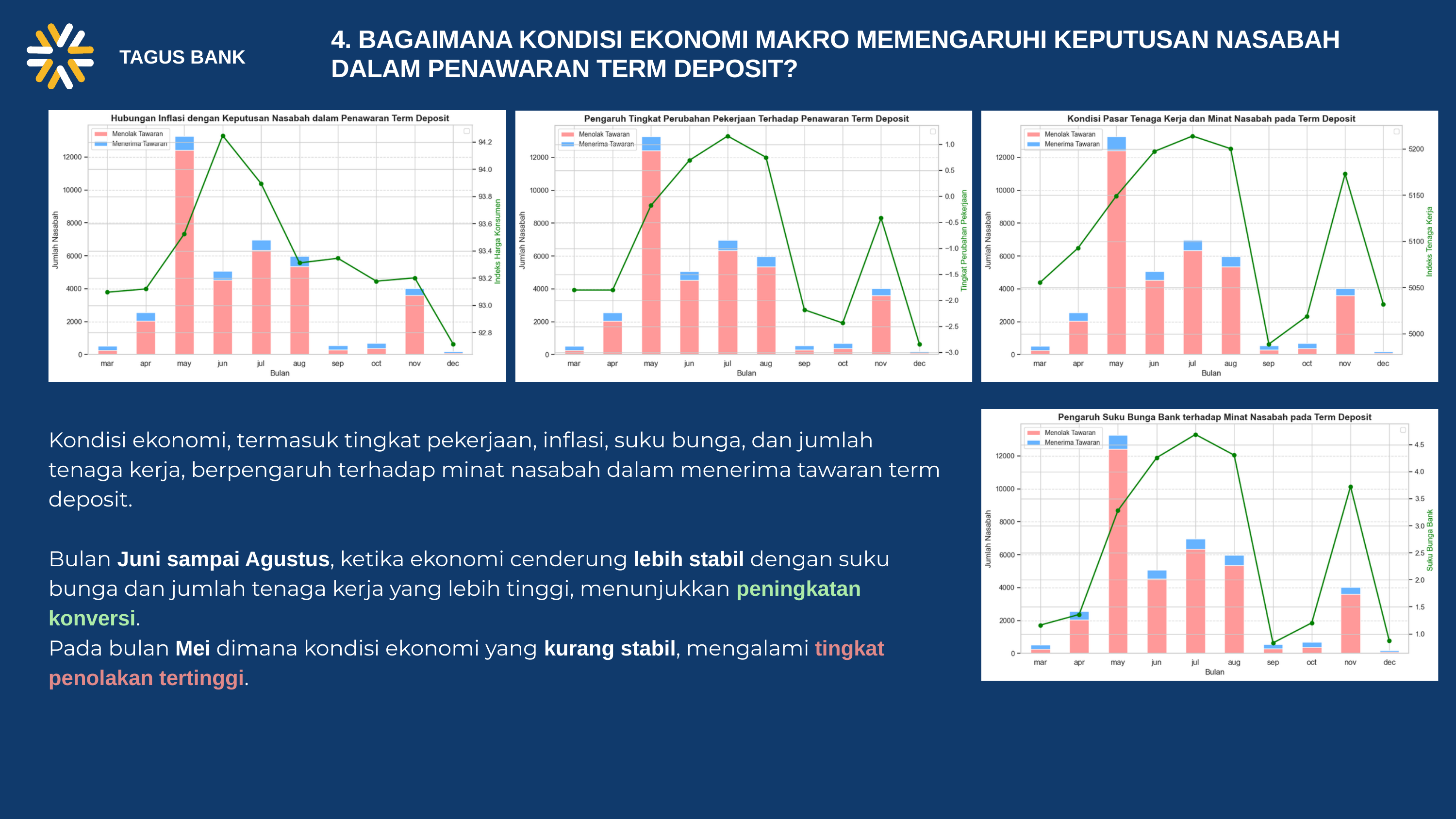

4. BAGAIMANA KONDISI EKONOMI MAKRO MEMENGARUHI KEPUTUSAN NASABAH DALAM PENAWARAN TERM DEPOSIT?

TAGUS BANK

Kondisi ekonomi, termasuk tingkat pekerjaan, inflasi, suku bunga, dan jumlah tenaga kerja, berpengaruh terhadap minat nasabah dalam menerima tawaran term deposit.

Bulan Juni sampai Agustus, ketika ekonomi cenderung lebih stabil dengan suku bunga dan jumlah tenaga kerja yang lebih tinggi, menunjukkan peningkatan konversi.
Pada bulan Mei dimana kondisi ekonomi yang kurang stabil, mengalami tingkat penolakan tertinggi.